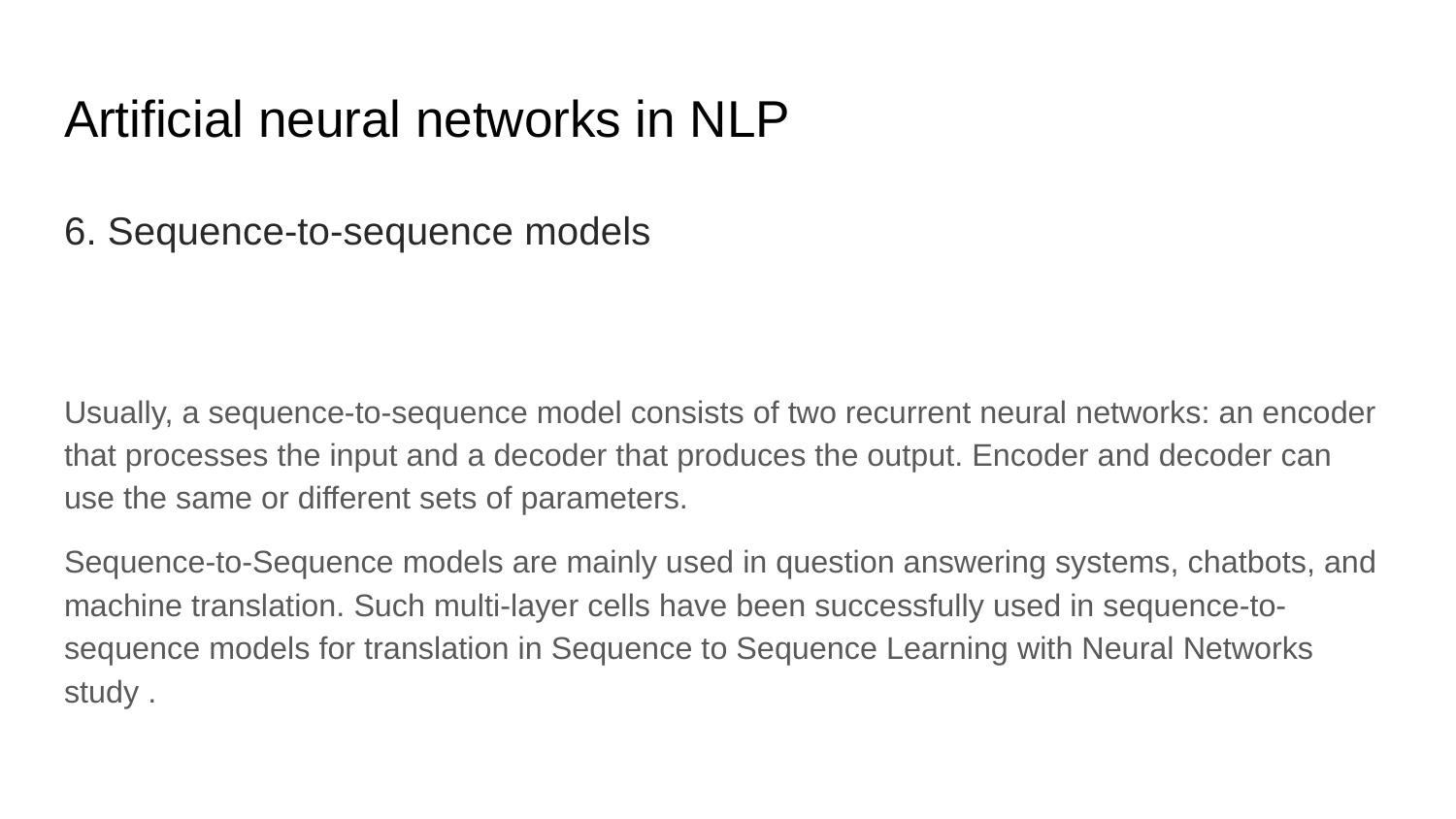

# Artificial neural networks in NLP
6. Sequence-to-sequence models

Usually, a sequence-to-sequence model consists of two recurrent neural networks: an encoder that processes the input and a decoder that produces the output. Encoder and decoder can use the same or different sets of parameters.
Sequence-to-Sequence models are mainly used in question answering systems, chatbots, and machine translation. Such multi-layer cells have been successfully used in sequence-to-sequence models for translation in Sequence to Sequence Learning with Neural Networks study .